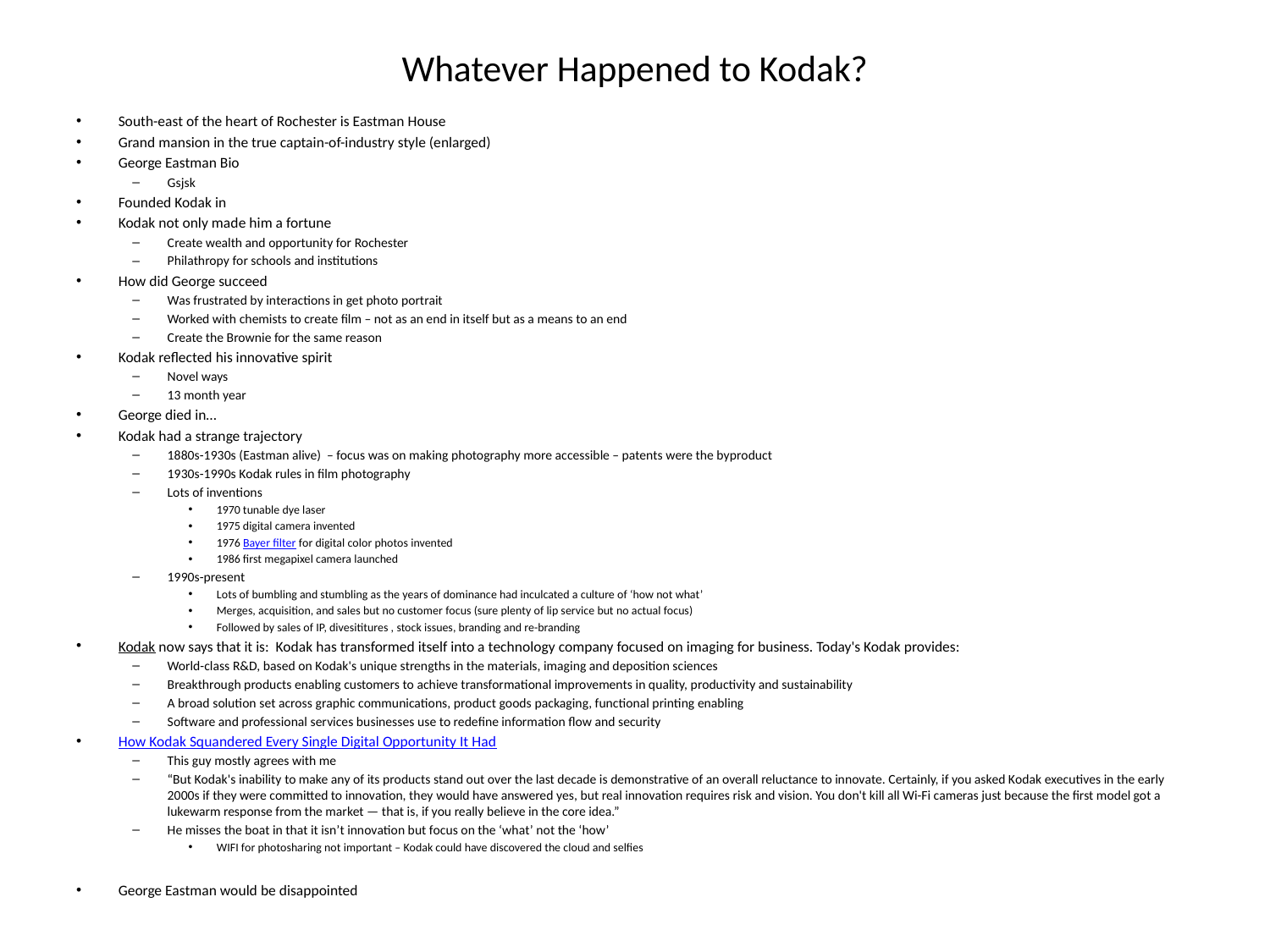

# Whatever Happened to Kodak?
South-east of the heart of Rochester is Eastman House
Grand mansion in the true captain-of-industry style (enlarged)
George Eastman Bio
Gsjsk
Founded Kodak in
Kodak not only made him a fortune
Create wealth and opportunity for Rochester
Philathropy for schools and institutions
How did George succeed
Was frustrated by interactions in get photo portrait
Worked with chemists to create film – not as an end in itself but as a means to an end
Create the Brownie for the same reason
Kodak reflected his innovative spirit
Novel ways
13 month year
George died in…
Kodak had a strange trajectory
1880s-1930s (Eastman alive)  – focus was on making photography more accessible – patents were the byproduct
1930s-1990s Kodak rules in film photography
Lots of inventions
1970 tunable dye laser
1975 digital camera invented
1976 Bayer filter for digital color photos invented
1986 first megapixel camera launched
1990s-present
Lots of bumbling and stumbling as the years of dominance had inculcated a culture of ‘how not what’
Merges, acquisition, and sales but no customer focus (sure plenty of lip service but no actual focus)
Followed by sales of IP, divesititures , stock issues, branding and re-branding
Kodak now says that it is:  Kodak has transformed itself into a technology company focused on imaging for business. Today's Kodak provides:
World-class R&D, based on Kodak's unique strengths in the materials, imaging and deposition sciences
Breakthrough products enabling customers to achieve transformational improvements in quality, productivity and sustainability
A broad solution set across graphic communications, product goods packaging, functional printing enabling
Software and professional services businesses use to redefine information flow and security
How Kodak Squandered Every Single Digital Opportunity It Had
This guy mostly agrees with me
“But Kodak's inability to make any of its products stand out over the last decade is demonstrative of an overall reluctance to innovate. Certainly, if you asked Kodak executives in the early 2000s if they were committed to innovation, they would have answered yes, but real innovation requires risk and vision. You don't kill all Wi-Fi cameras just because the first model got a lukewarm response from the market — that is, if you really believe in the core idea.”
He misses the boat in that it isn’t innovation but focus on the ‘what’ not the ‘how’
WIFI for photosharing not important – Kodak could have discovered the cloud and selfies

George Eastman would be disappointed